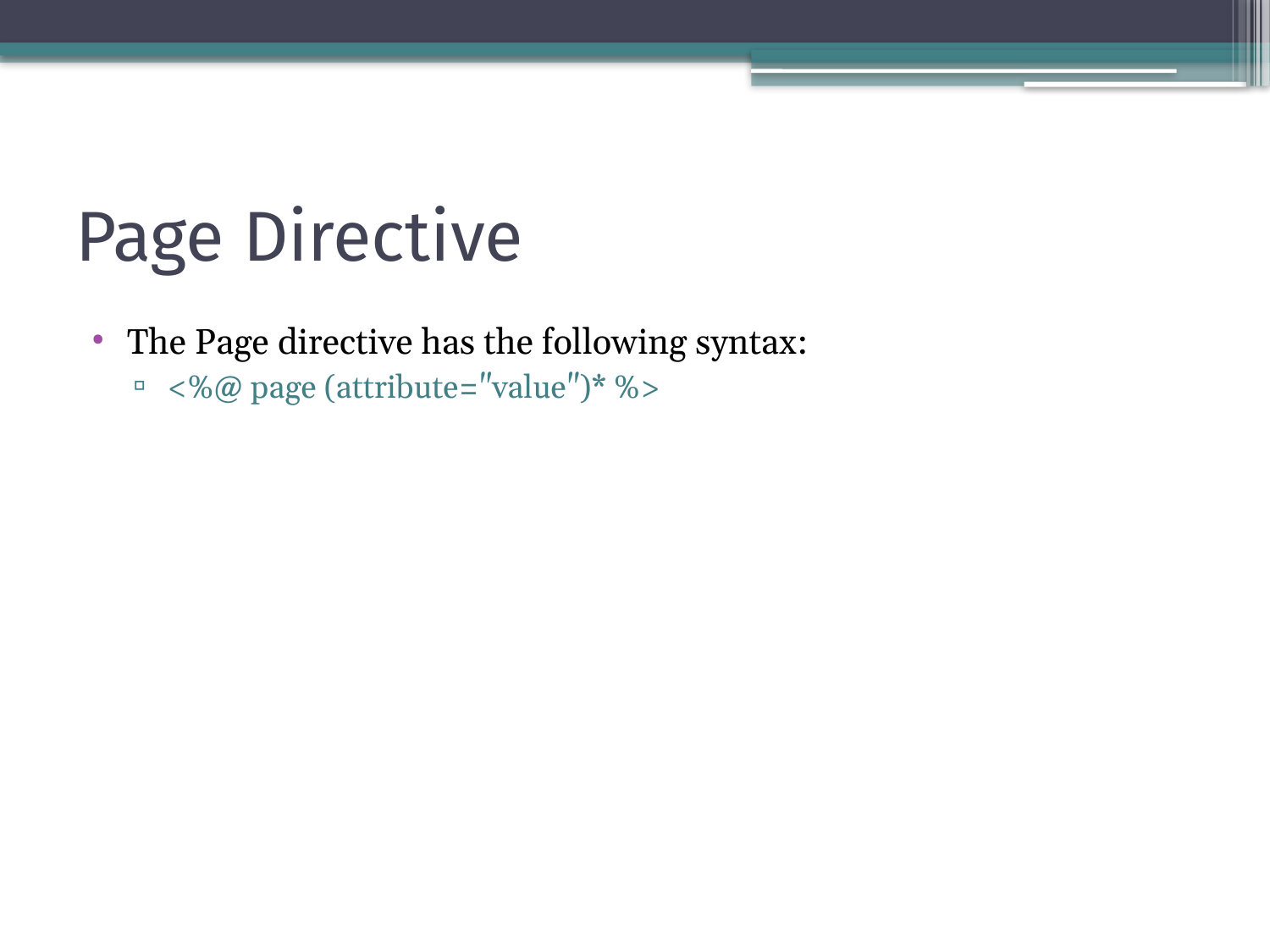

# Page Directive
The Page directive has the following syntax:
<%@ page (attribute="value")* %>